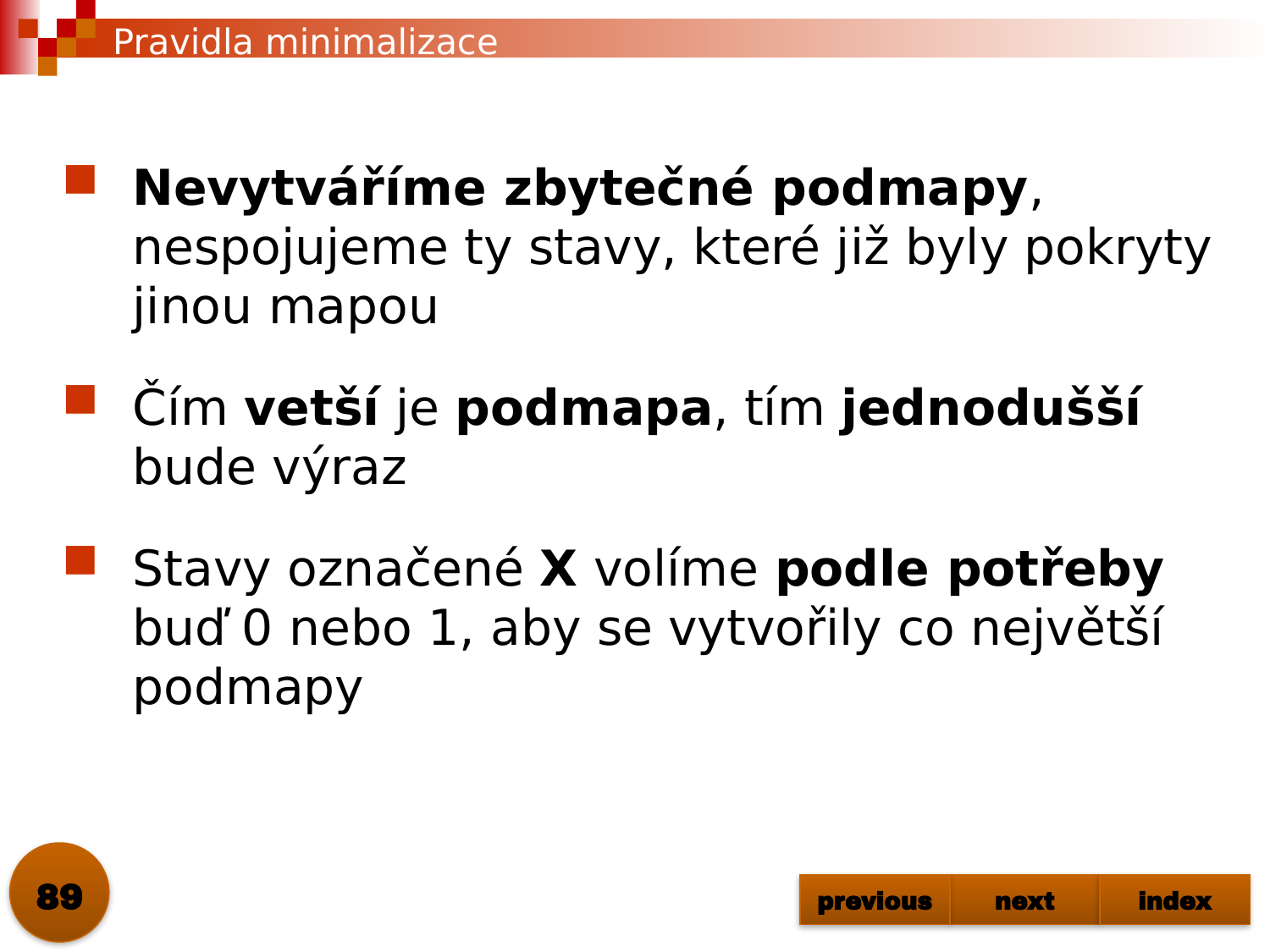

# Pravidla minimalizace
Nevytváříme zbytečné podmapy, nespojujeme ty stavy, které již byly pokryty jinou mapou
Čím vetší je podmapa, tím jednodušší bude výraz
Stavy označené X volíme podle potřeby buď 0 nebo 1, aby se vytvořily co největší podmapy

89
previous
next
index